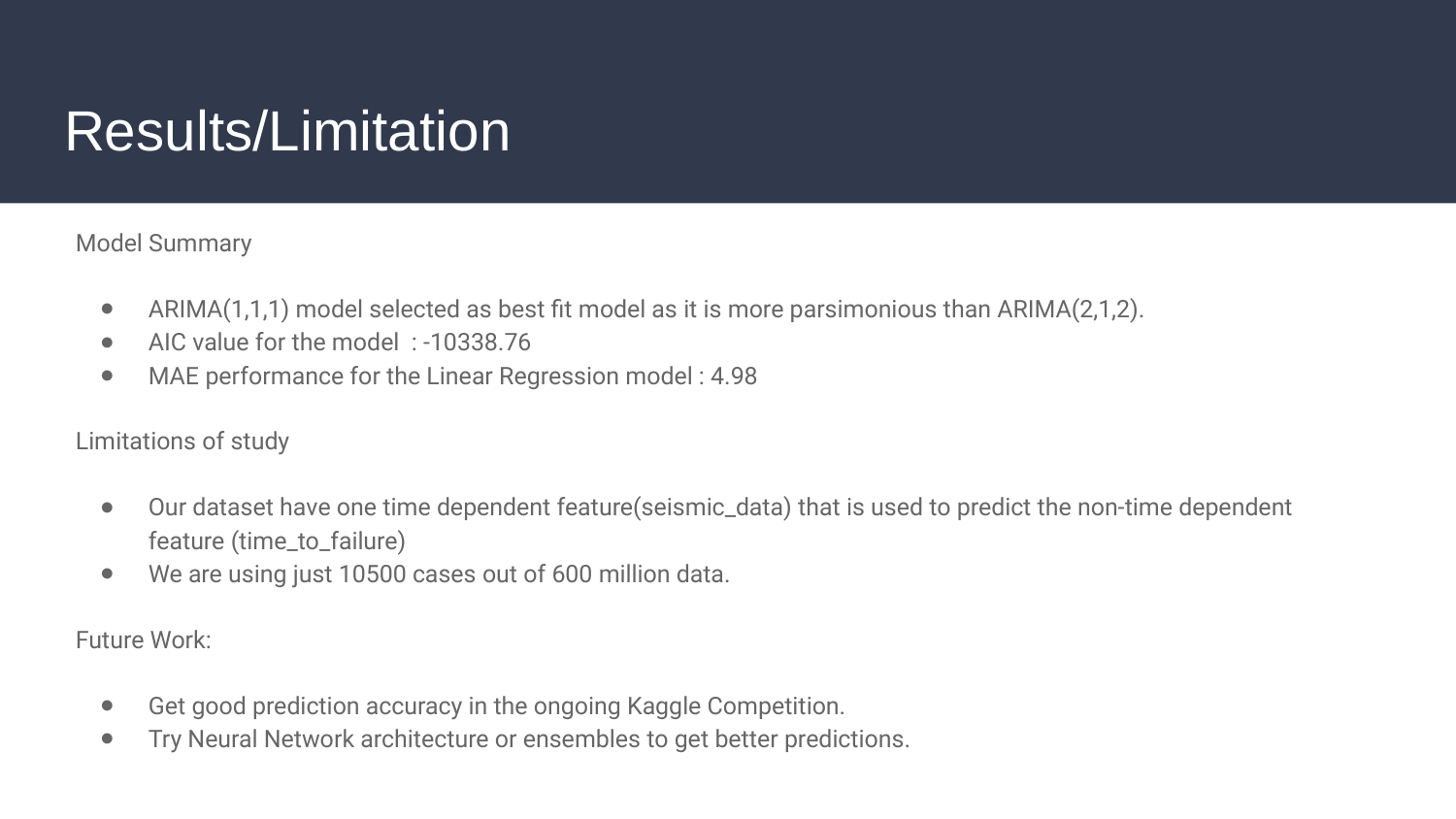

# Results/Limitation
Model Summary
ARIMA(1,1,1) model selected as best fit model as it is more parsimonious than ARIMA(2,1,2).
AIC value for the model  : -10338.76
MAE performance for the Linear Regression model : 4.98
Limitations of study
Our dataset have one time dependent feature(seismic_data) that is used to predict the non-time dependent feature (time_to_failure)
We are using just 10500 cases out of 600 million data.
Future Work:
Get good prediction accuracy in the ongoing Kaggle Competition.
Try Neural Network architecture or ensembles to get better predictions.